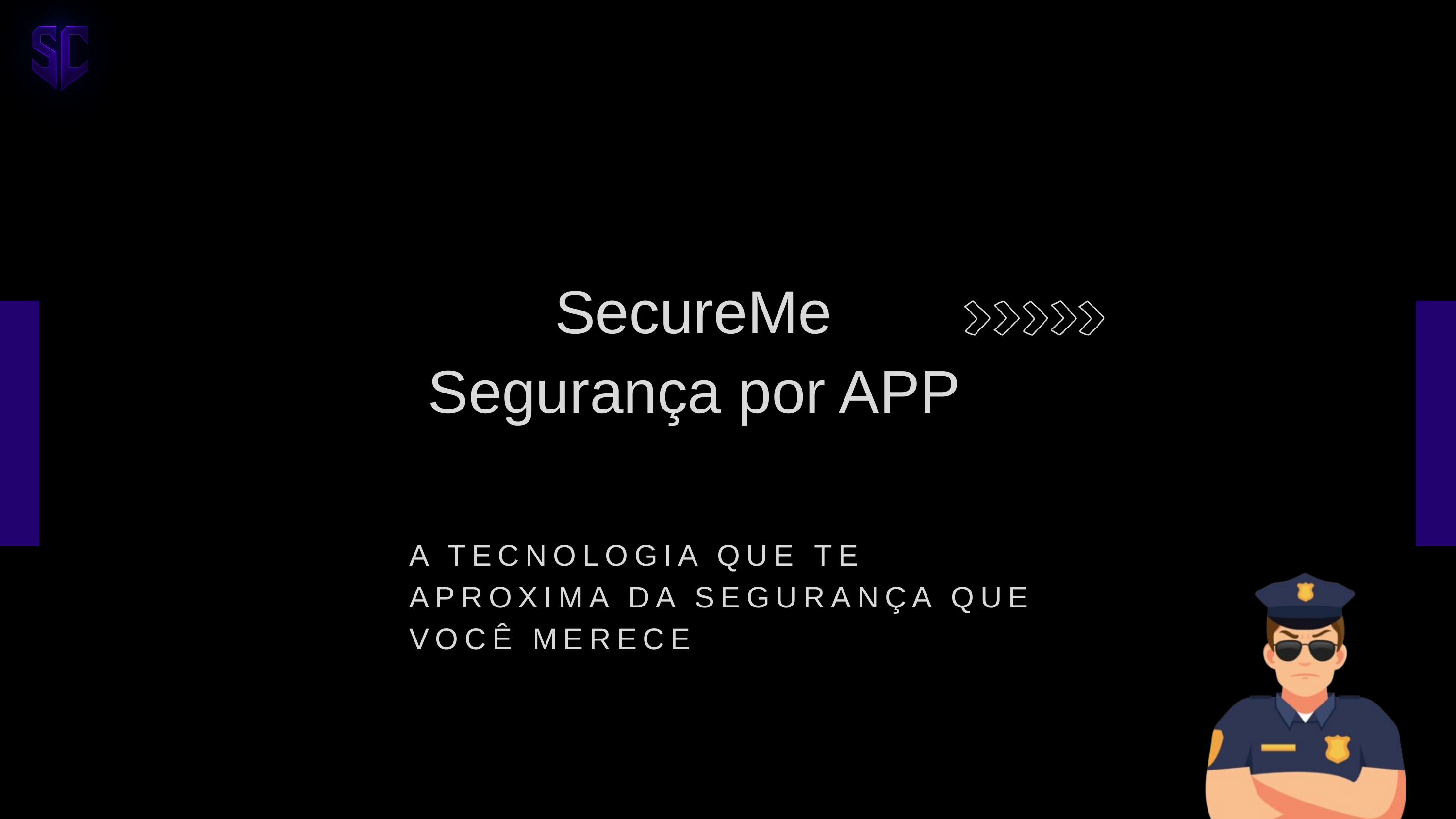

SecureMe

Segurança por APP
A TECNOLOGIA QUE TE APROXIMA DA SEGURANÇA QUE VOCÊ MERECE